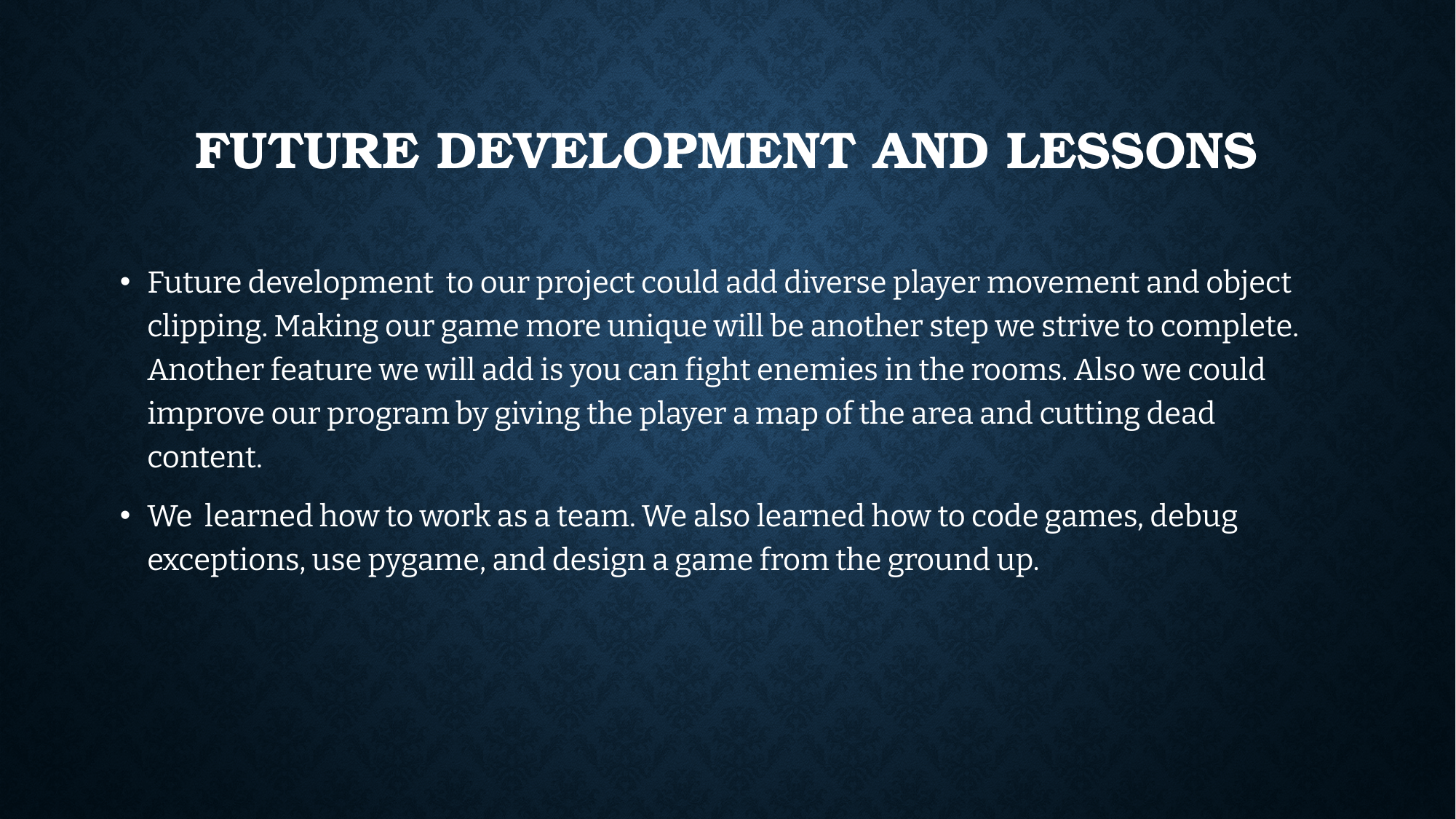

# future development and lessons
Future development  to our project could add diverse player movement and object clipping. Making our game more unique will be another step we strive to complete. Another feature we will add is you can fight enemies in the rooms. Also we could improve our program by giving the player a map of the area and cutting dead content.
We  learned how to work as a team. We also learned how to code games, debug exceptions, use pygame, and design a game from the ground up.